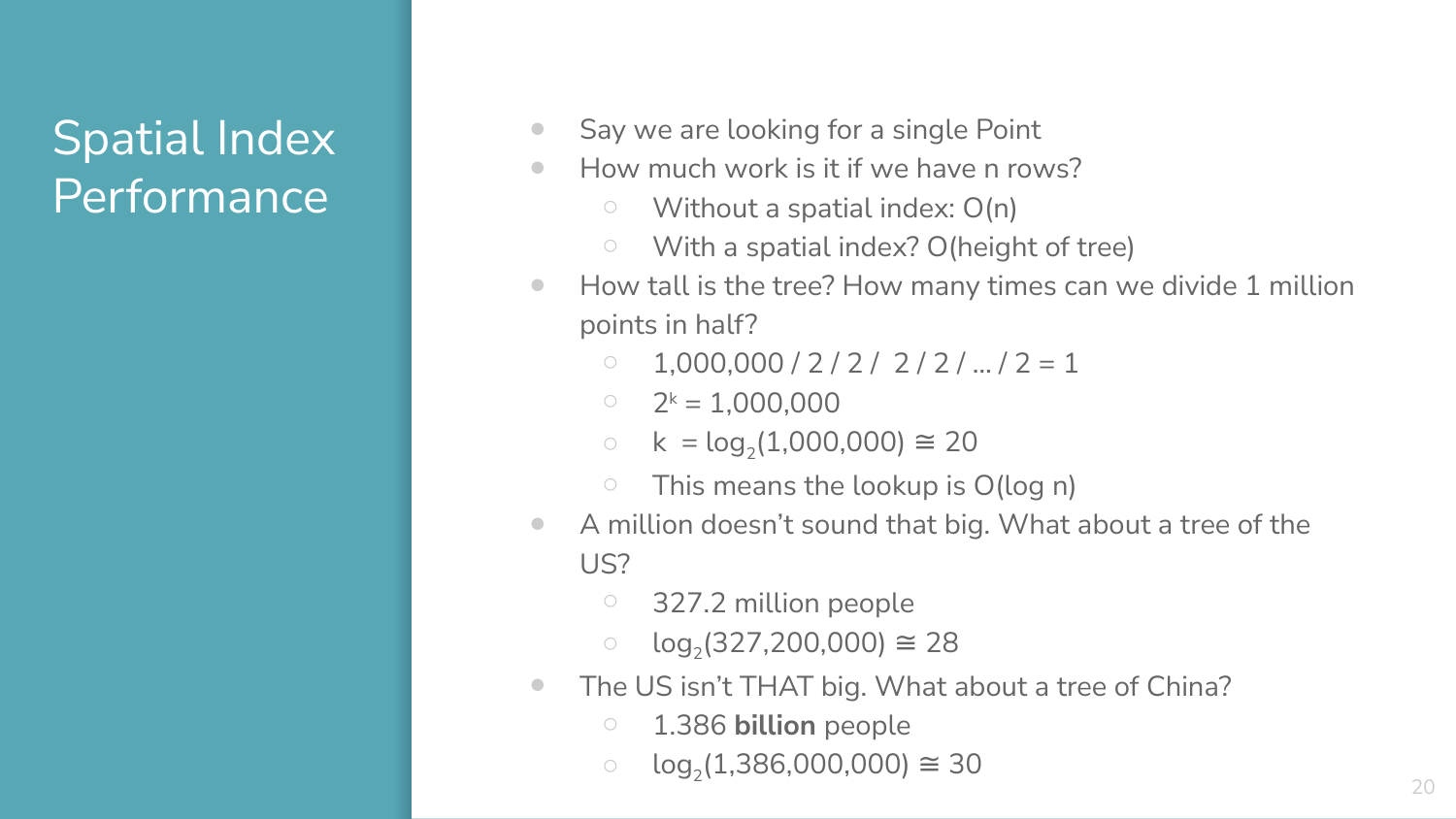

# Spatial Index Performance
Say we are looking for a single Point
How much work is it if we have n rows?
Without a spatial index: O(n)
With a spatial index? O(height of tree)
How tall is the tree? How many times can we divide 1 million points in half?
1,000,000 / 2 / 2 /  2 / 2 / … / 2 = 1
2k = 1,000,000
k  = log2(1,000,000) ≅ 20
This means the lookup is O(log n)
A million doesn’t sound that big. What about a tree of the US?
327.2 million people
log2(327,200,000) ≅ 28
The US isn’t THAT big. What about a tree of China?
1.386 billion people
log2(1,386,000,000) ≅ 30
20